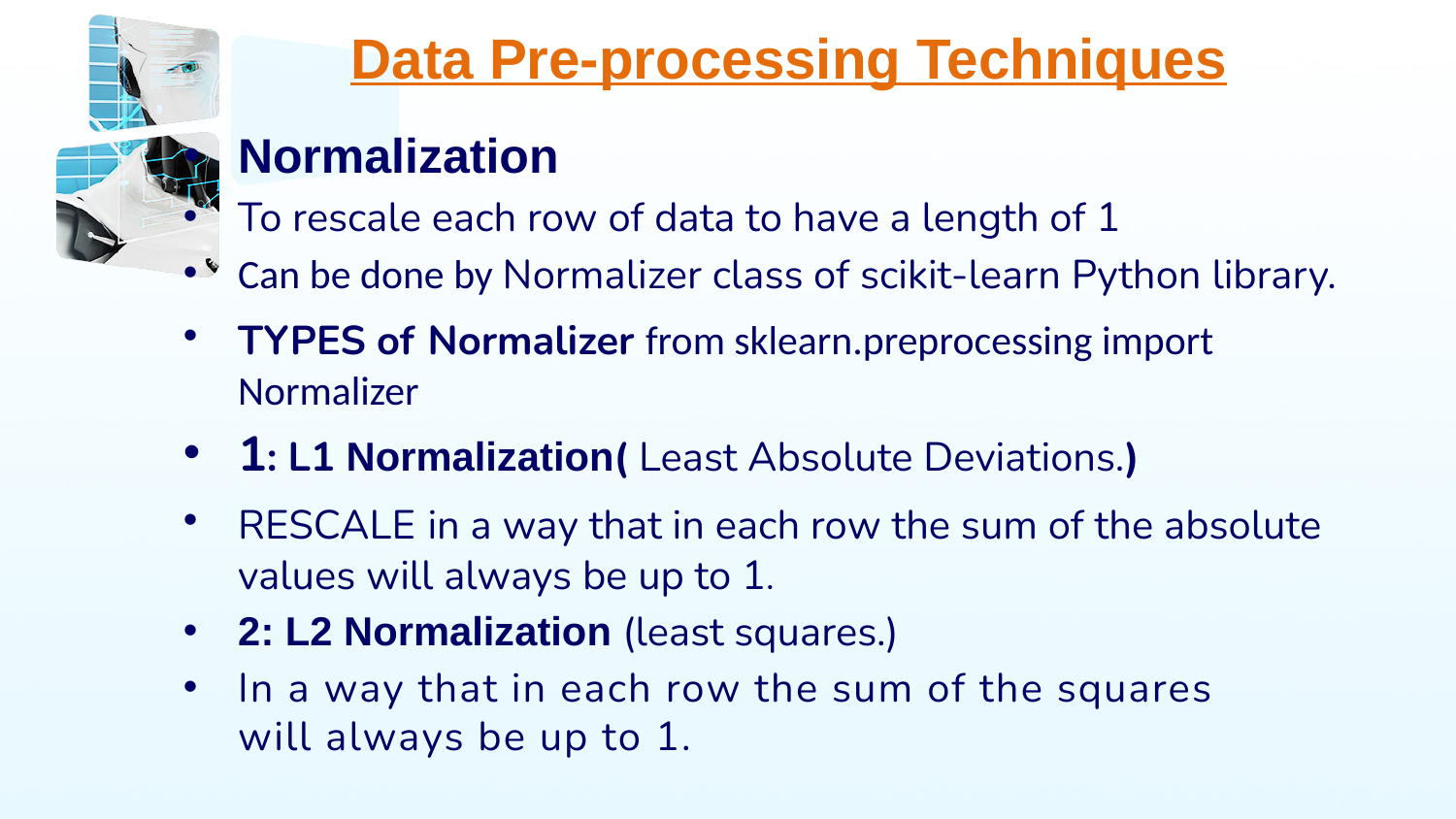

# Data Pre-processing Techniques
Normalization
To rescale each row of data to have a length of 1
Can be done by Normalizer class of scikit-learn Python library.
TYPES of Normalizer from sklearn.preprocessing import Normalizer
1: L1 Normalization( Least Absolute Deviations.)
RESCALE in a way that in each row the sum of the absolute values will always be up to 1.
2: L2 Normalization (least squares.)
In a way that in each row the sum of the squares
will always be up to 1.